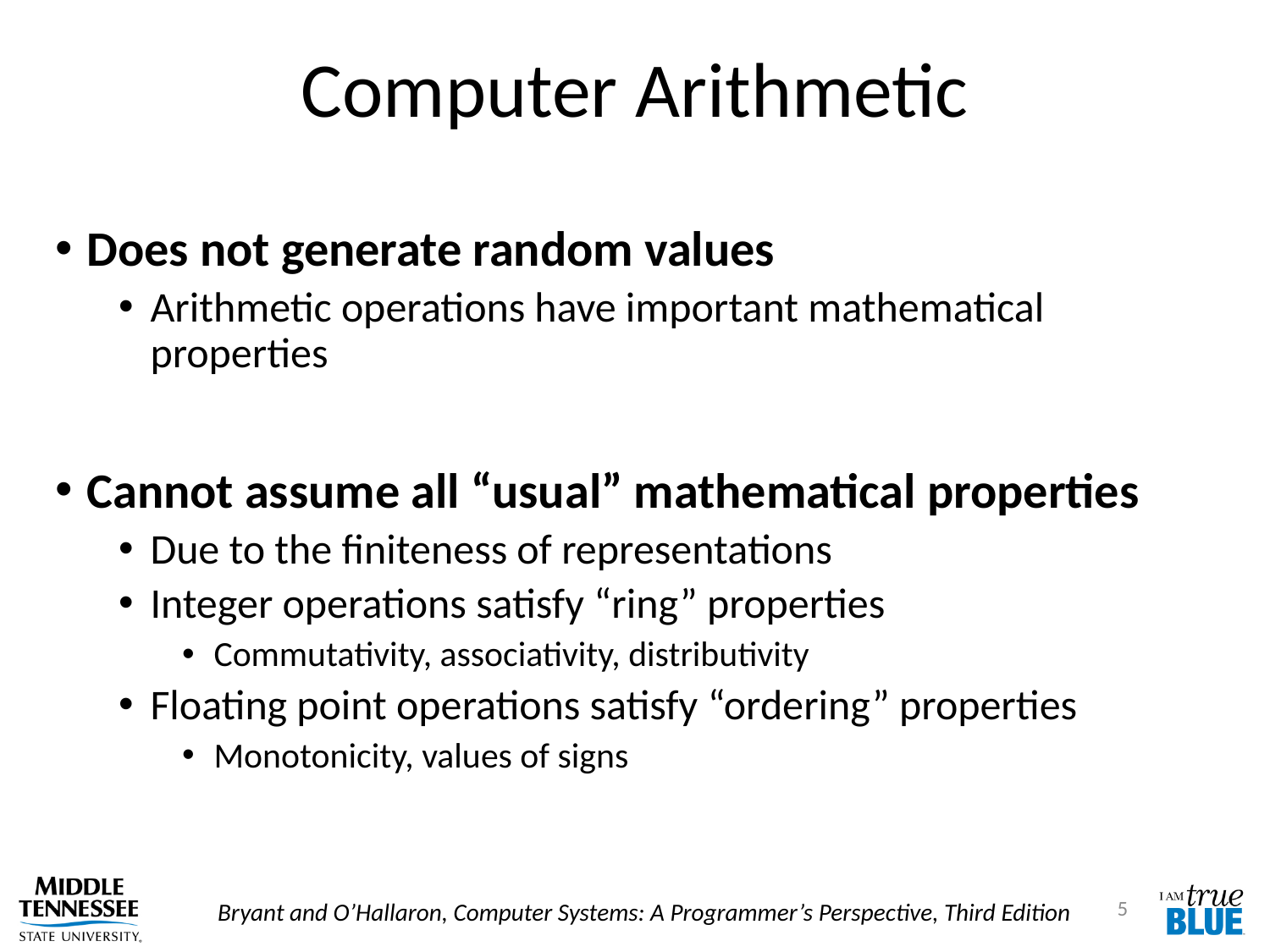

# Computer Arithmetic
Does not generate random values
Arithmetic operations have important mathematical properties

Cannot assume all “usual” mathematical properties
Due to the finiteness of representations
Integer operations satisfy “ring” properties
Commutativity, associativity, distributivity
Floating point operations satisfy “ordering” properties
Monotonicity, values of signs

5